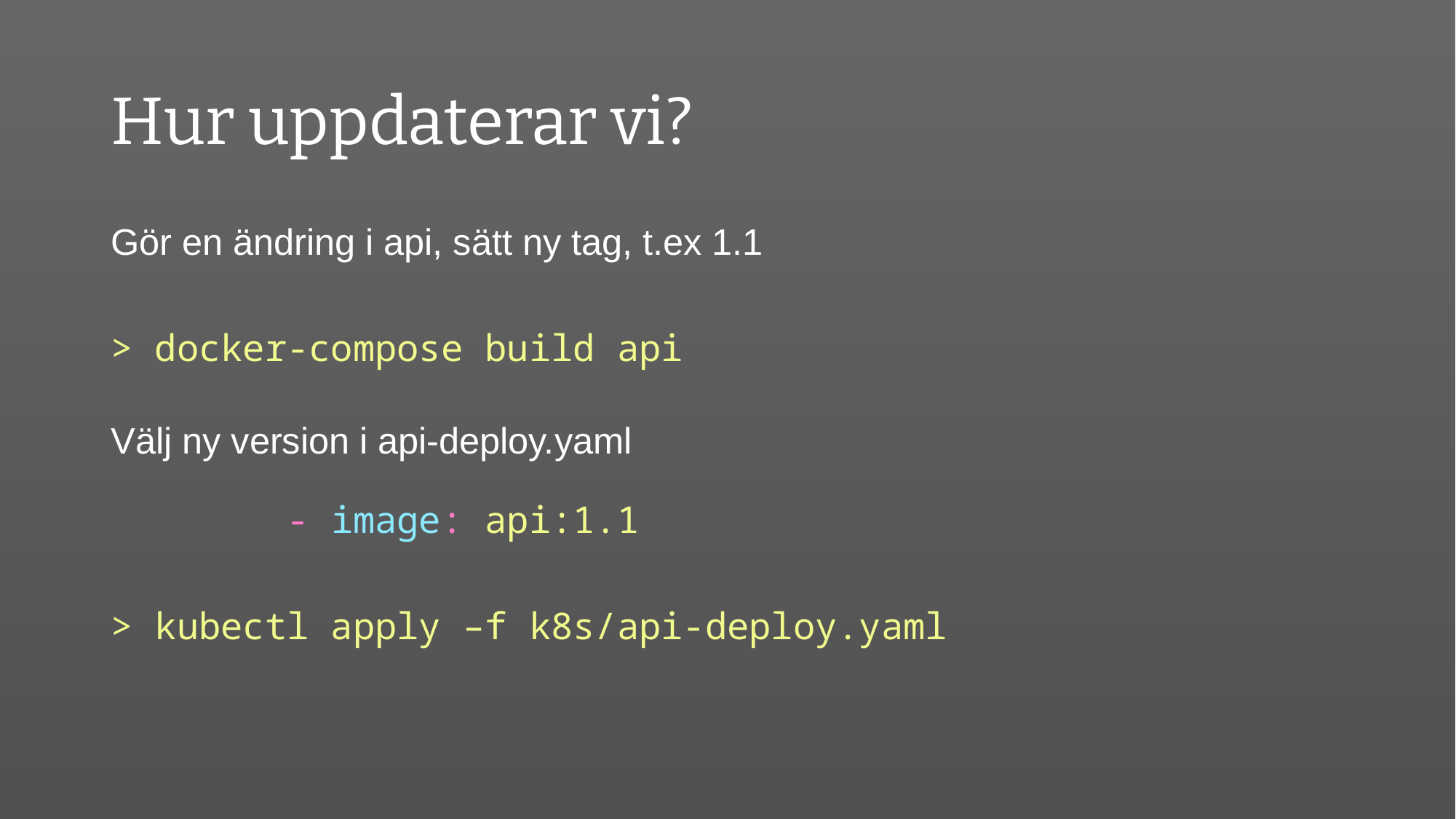

# Hur uppdaterar vi?
Gör en ändring i api, sätt ny tag, t.ex 1.1

> docker-compose build api
Välj ny version i api-deploy.yaml
        - image: api:1.1

> kubectl apply –f k8s/api-deploy.yaml